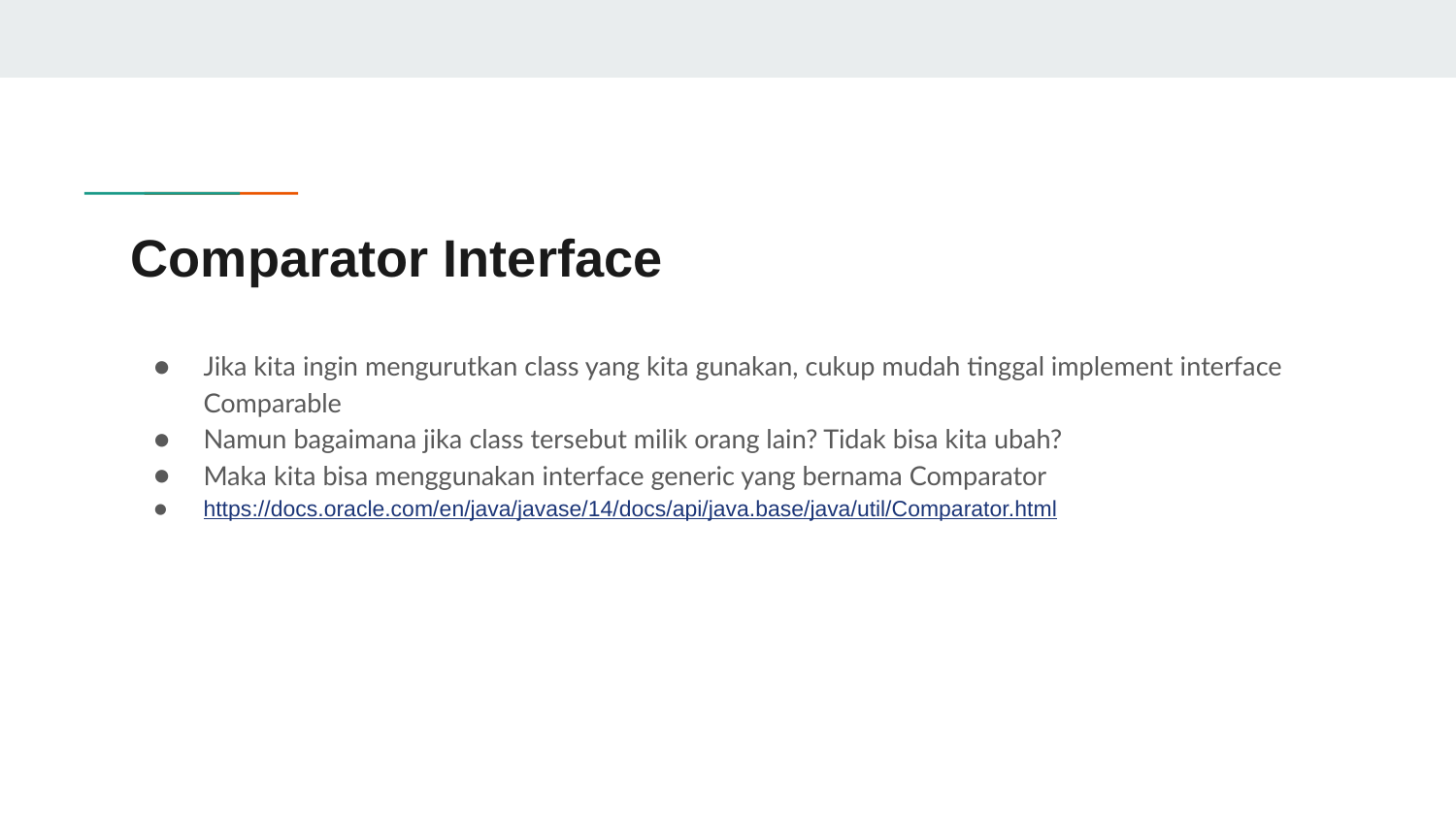

# Comparator Interface
Jika kita ingin mengurutkan class yang kita gunakan, cukup mudah tinggal implement interface Comparable
Namun bagaimana jika class tersebut milik orang lain? Tidak bisa kita ubah?
Maka kita bisa menggunakan interface generic yang bernama Comparator
https://docs.oracle.com/en/java/javase/14/docs/api/java.base/java/util/Comparator.html